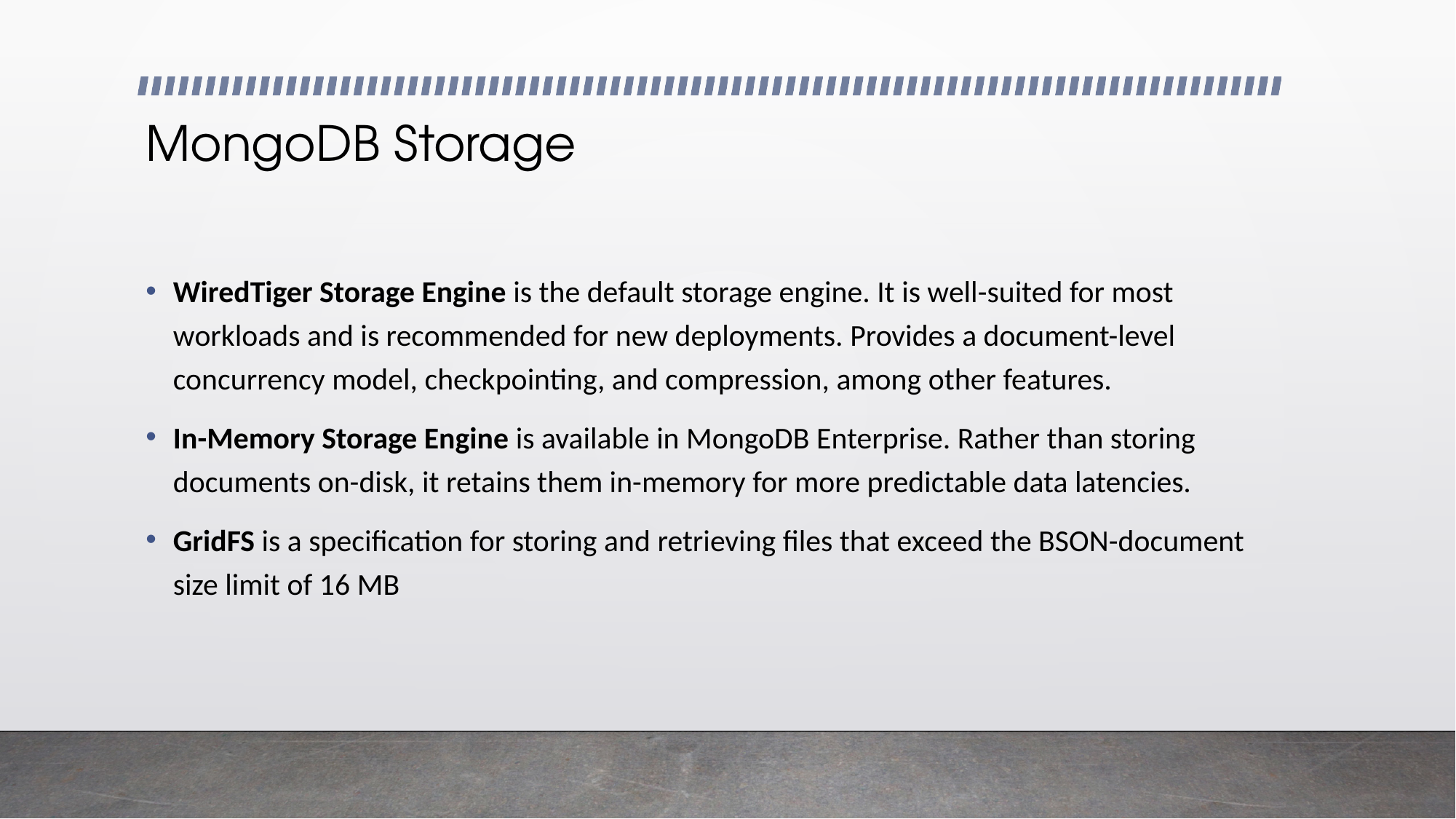

# MongoDB Storage
WiredTiger Storage Engine is the default storage engine. It is well-suited for most workloads and is recommended for new deployments. Provides a document-level concurrency model, checkpointing, and compression, among other features.
In-Memory Storage Engine is available in MongoDB Enterprise. Rather than storing documents on-disk, it retains them in-memory for more predictable data latencies.
GridFS is a specification for storing and retrieving files that exceed the BSON-document size limit of 16 MB